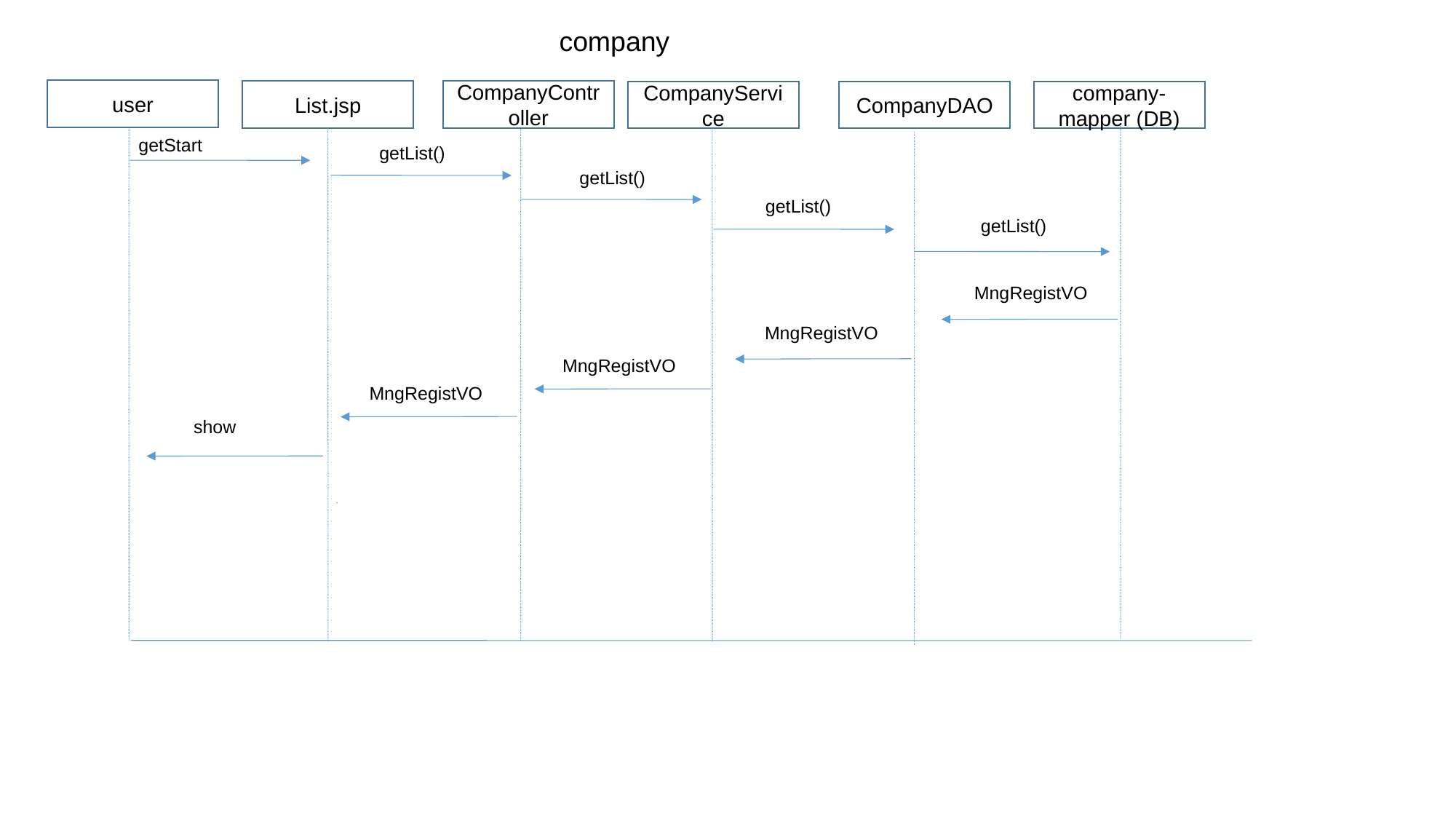

company
user
CompanyController
List.jsp
CompanyService
CompanyDAO
company-mapper (DB)
getStart
getList()
getList()
getList()
getList()
MngRegistVO
MngRegistVO
MngRegistVO
MngRegistVO
show